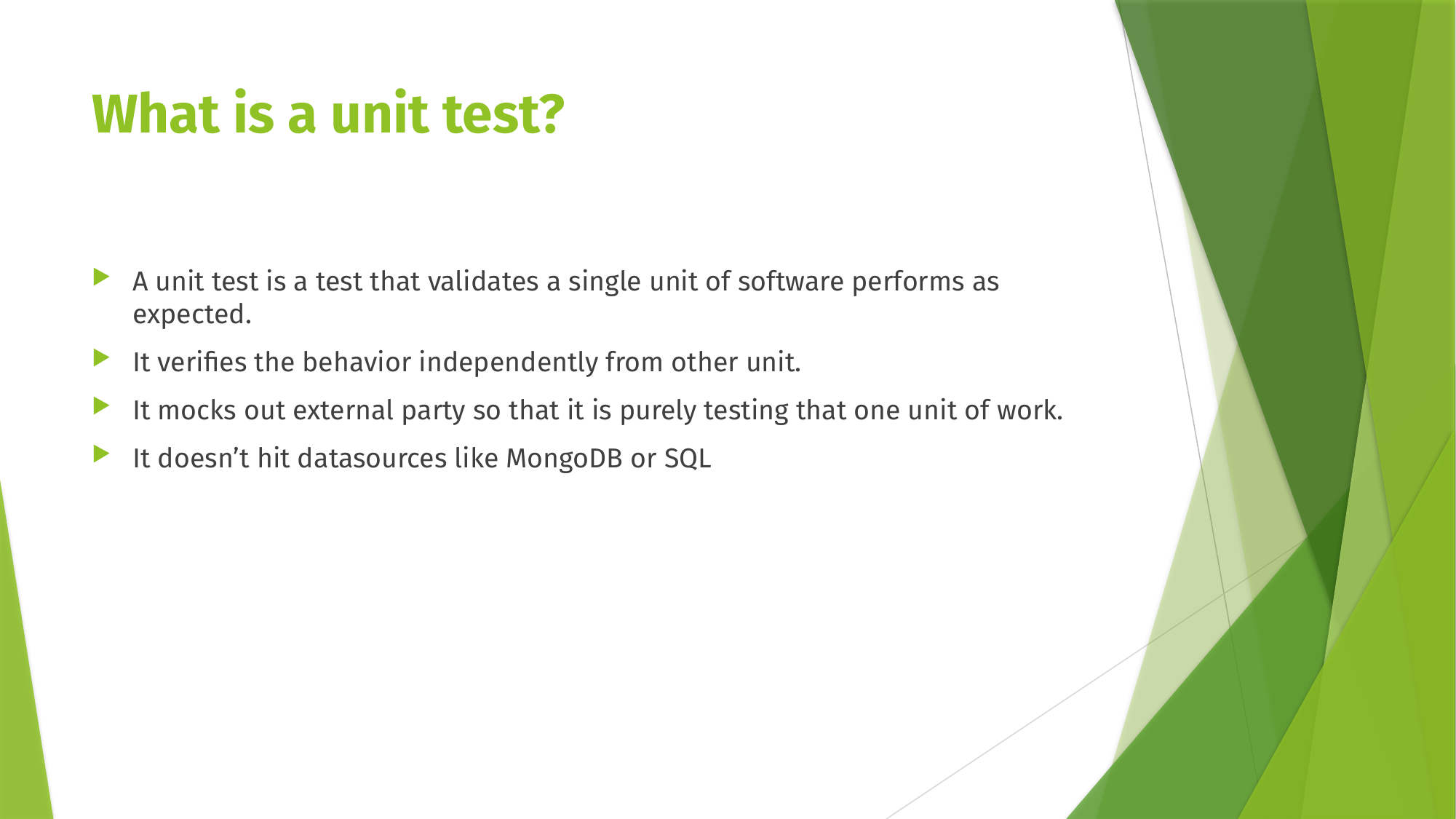

# What is a unit test?
A unit test is a test that validates a single unit of software performs as expected.
It verifies the behavior independently from other unit.
It mocks out external party so that it is purely testing that one unit of work.
It doesn’t hit datasources like MongoDB or SQL